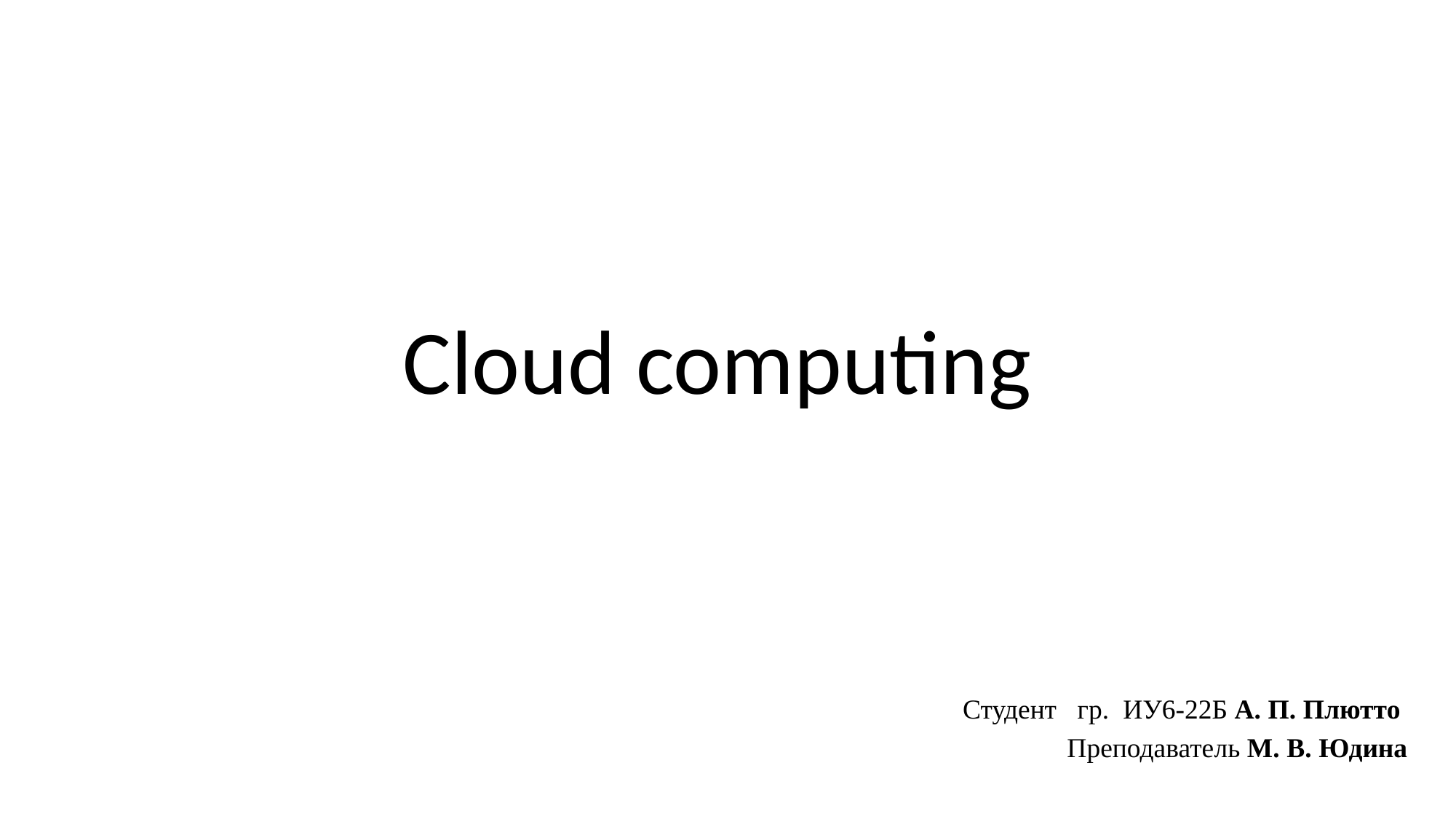

# Cloud computing
Студент   гр.  ИУ6-22Б А. П. Плютто
Преподаватель М. В. Юдина